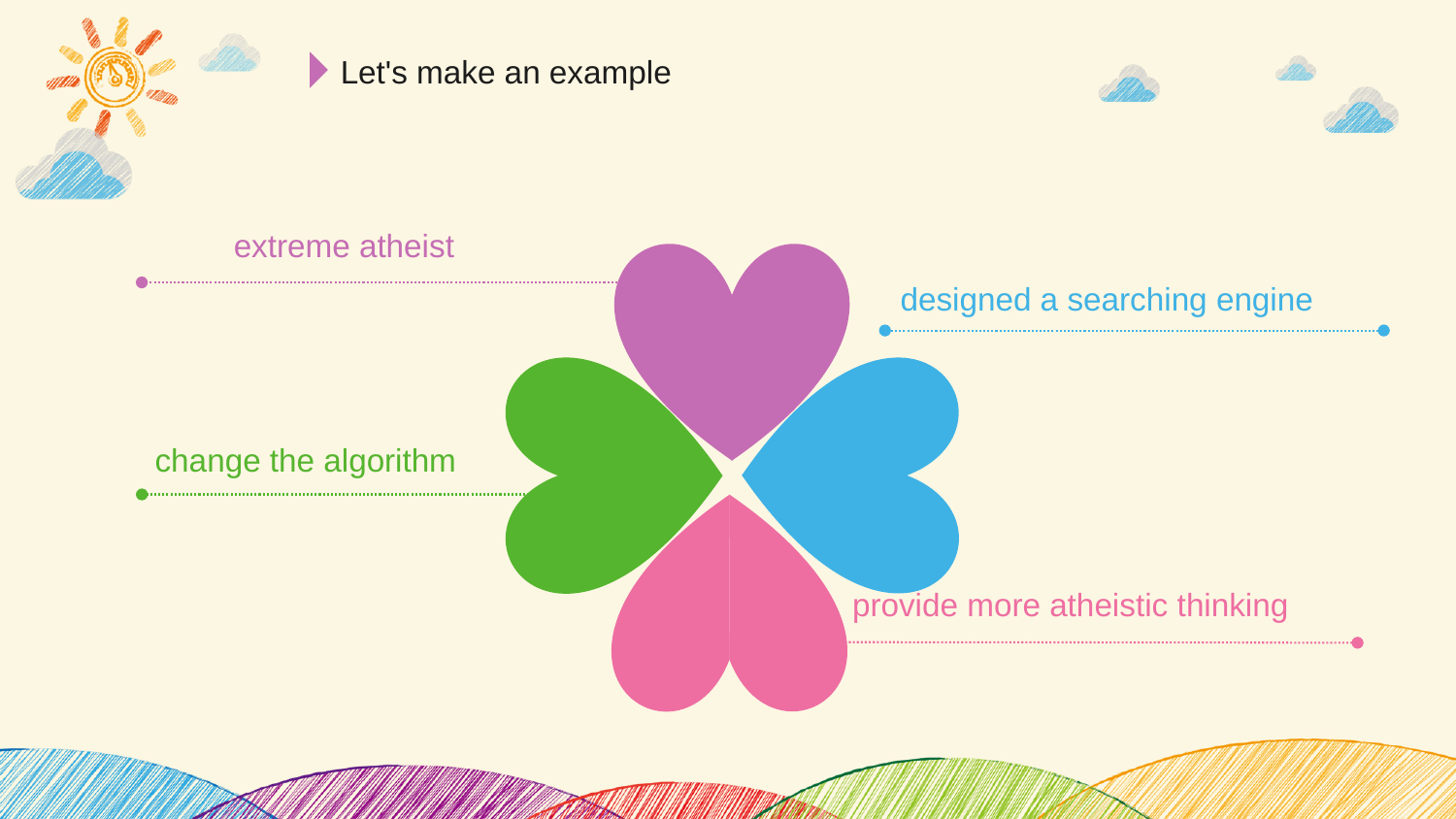

Let's make an example

extreme atheist

designed a searching engine

change the algorithm

provide more atheistic thinking